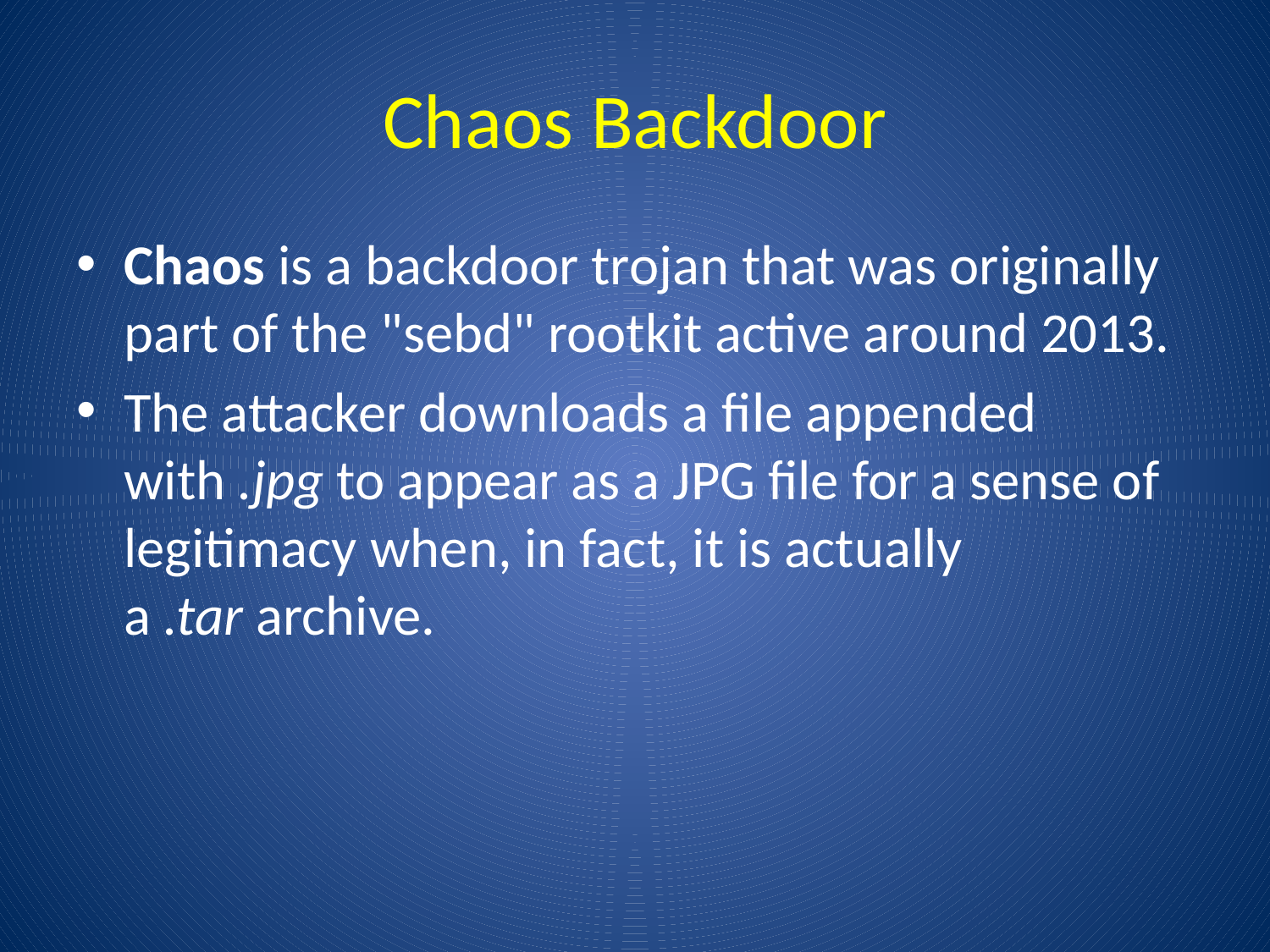

# Chaos Backdoor
Chaos is a backdoor trojan that was originally part of the "sebd" rootkit active around 2013.
The attacker downloads a file appended with .jpg to appear as a JPG file for a sense of legitimacy when, in fact, it is actually a .tar archive.